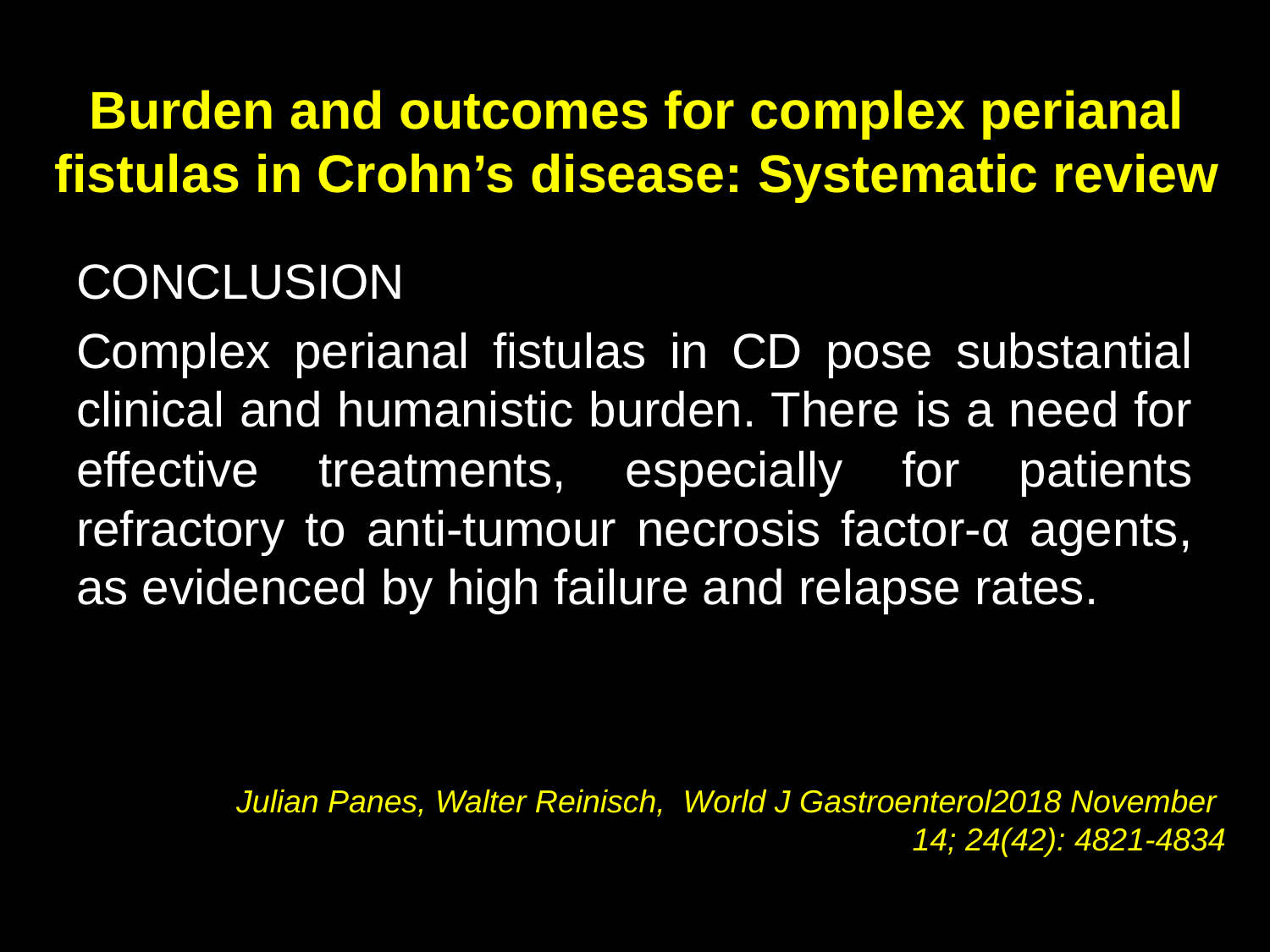

# Burden and outcomes for complex perianal fistulas in Crohn’s disease: Systematic review
CONCLUSION
Complex perianal fistulas in CD pose substantial clinical and humanistic burden. There is a need for effective treatments, especially for patients refractory to anti-tumour necrosis factor-α agents, as evidenced by high failure and relapse rates.

Julian Panes, Walter Reinisch,  World J Gastroenterol2018 November
14; 24(42): 4821-4834